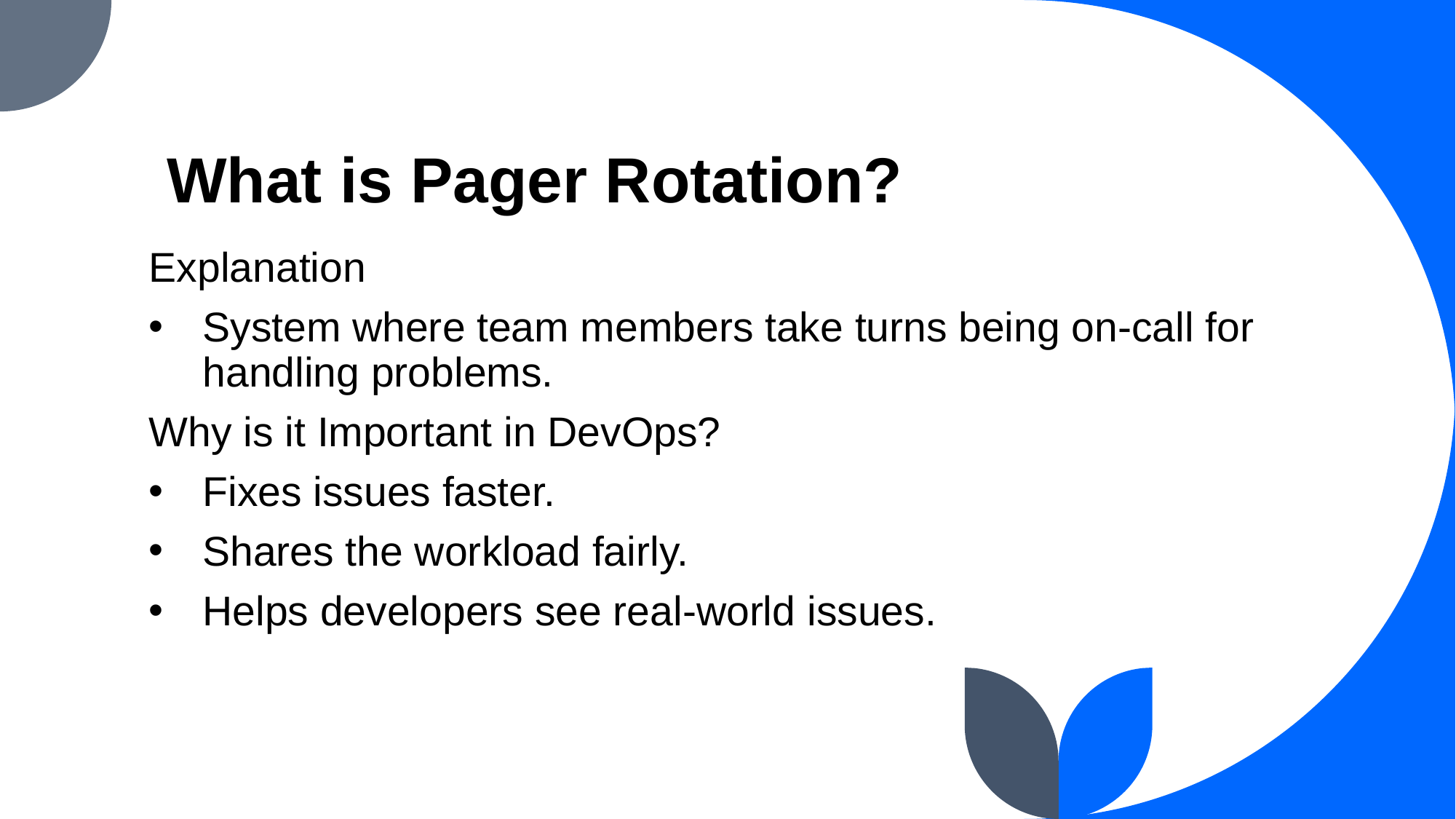

# What is Pager Rotation?
Explanation
System where team members take turns being on-call for handling problems.
Why is it Important in DevOps?
Fixes issues faster.
Shares the workload fairly.
Helps developers see real-world issues.